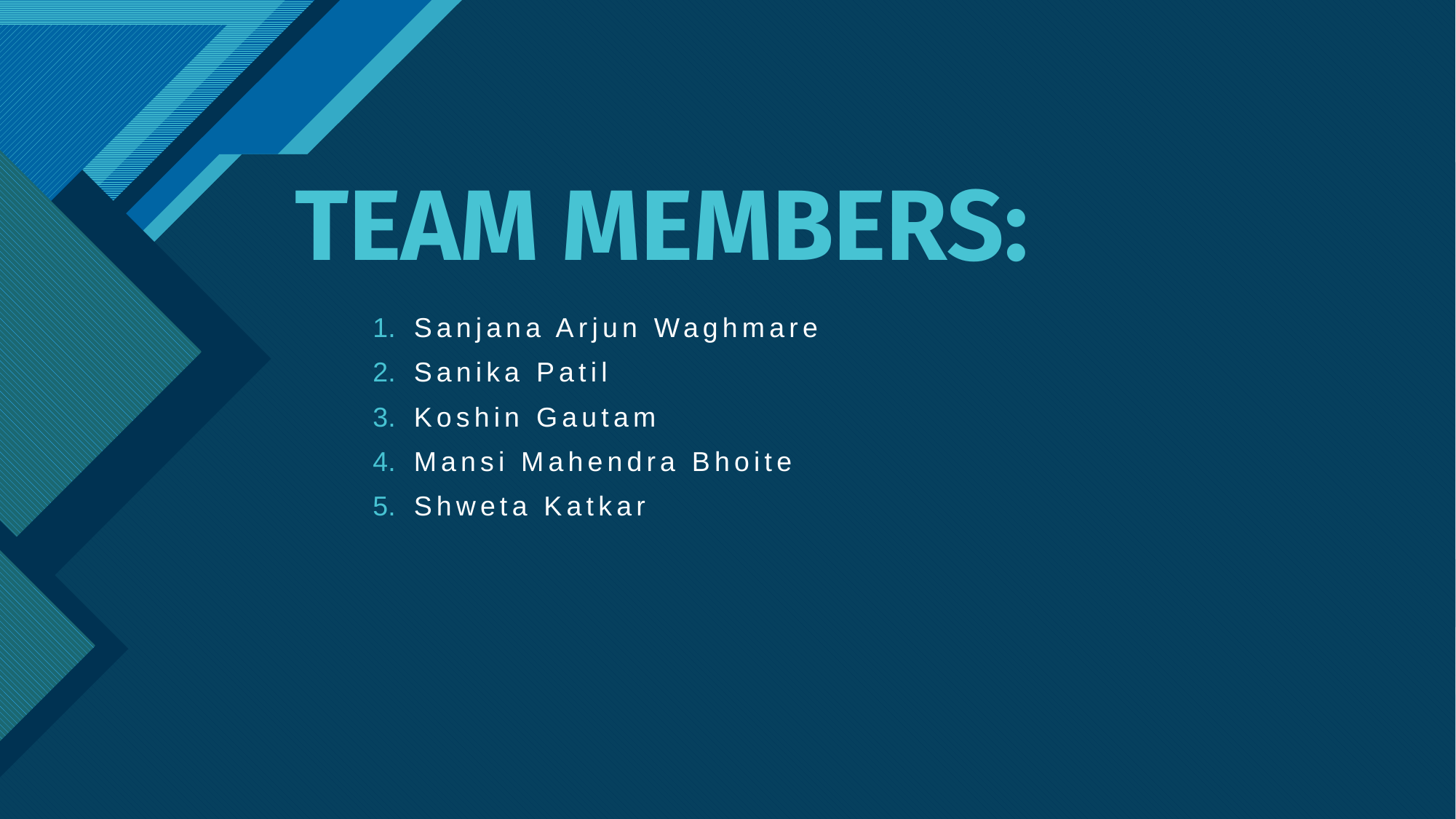

# TEAM MEMBERS:
Sanjana Arjun Waghmare
Sanika Patil
Koshin Gautam
Mansi Mahendra Bhoite
Shweta Katkar